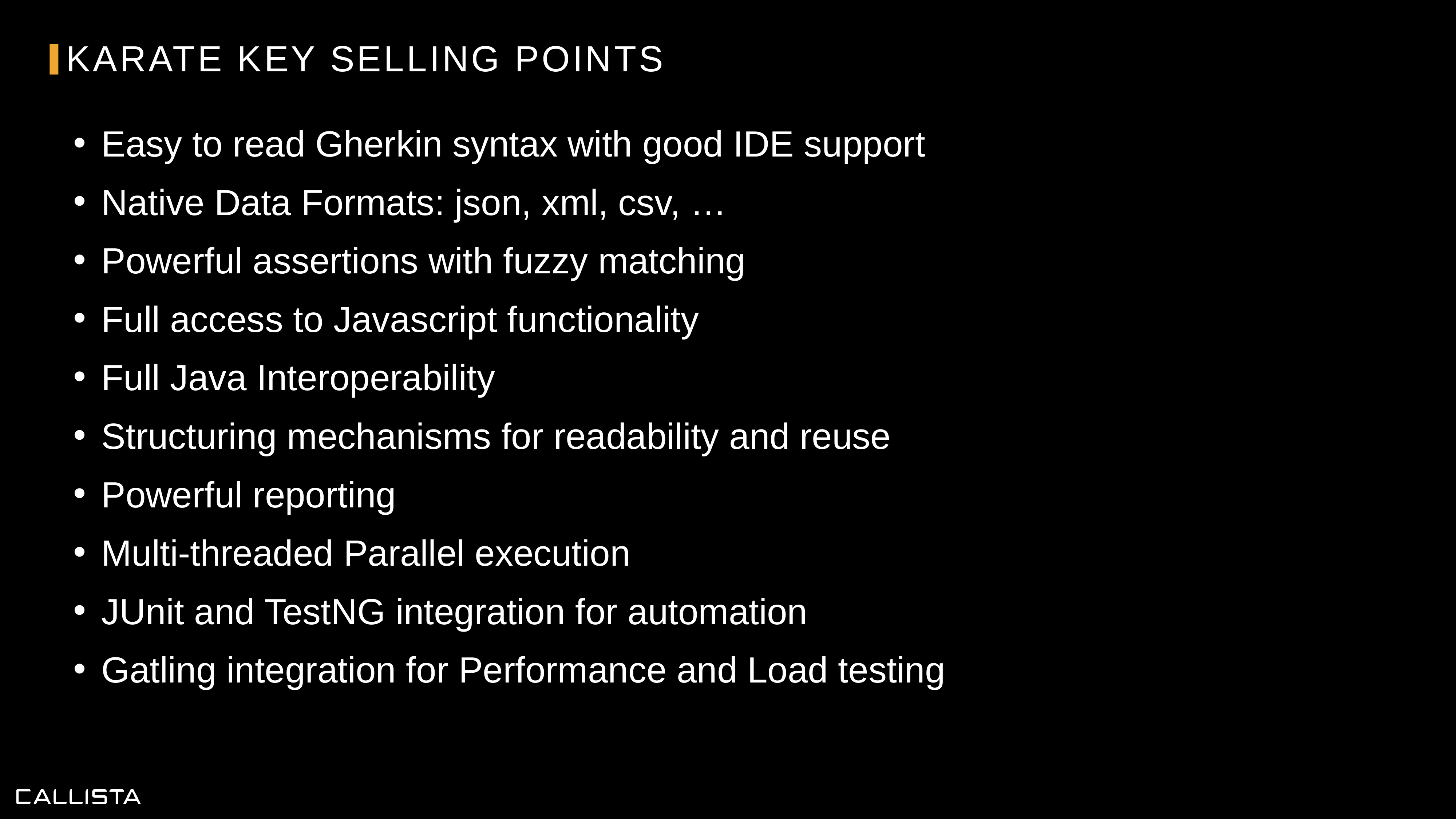

# Karate Key Selling points
Easy to read Gherkin syntax with good IDE support
Native Data Formats: json, xml, csv, …
Powerful assertions with fuzzy matching
Full access to Javascript functionality
Full Java Interoperability
Structuring mechanisms for readability and reuse
Powerful reporting
Multi-threaded Parallel execution
JUnit and TestNG integration for automation
Gatling integration for Performance and Load testing